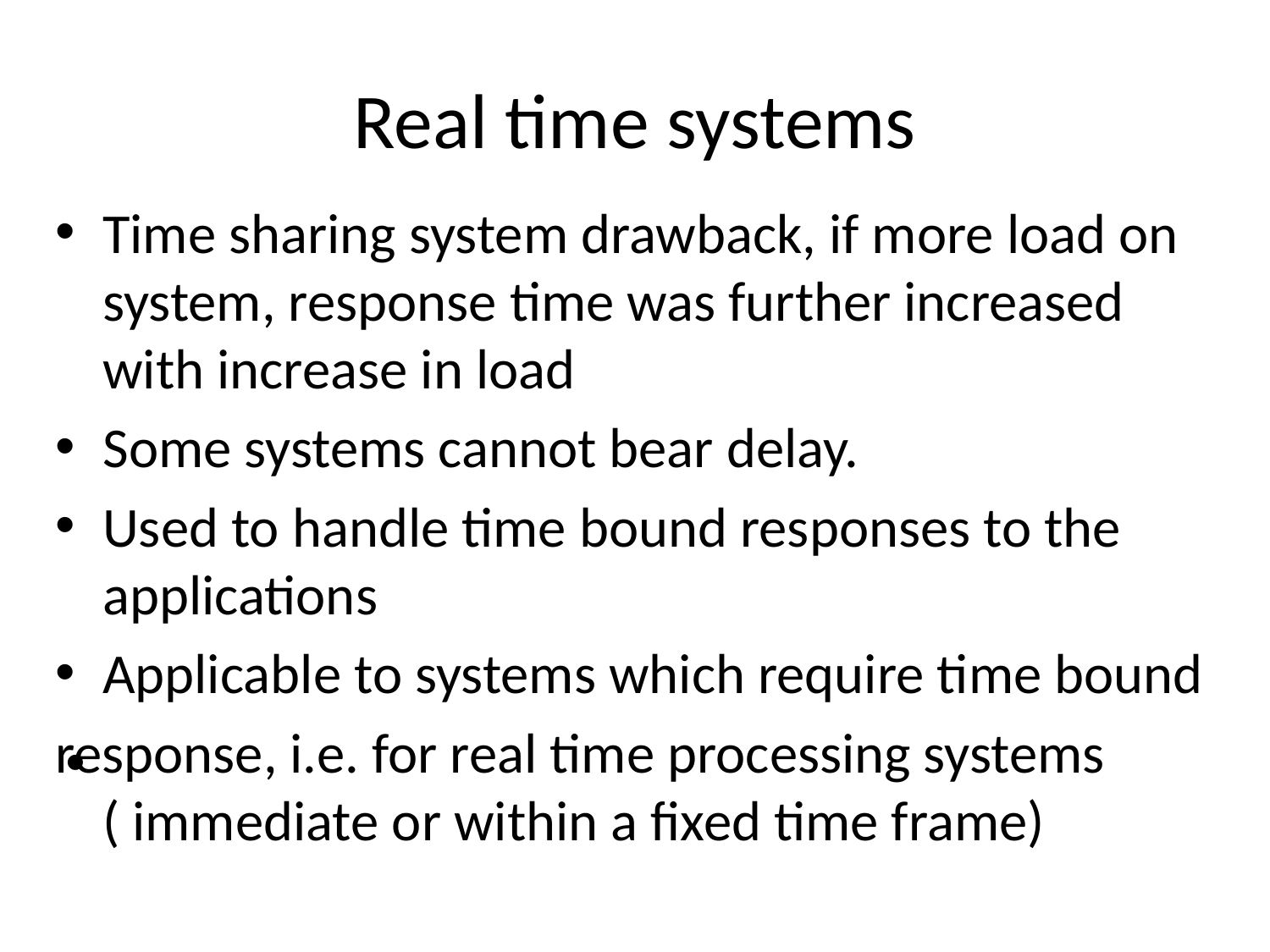

# Real time systems
Time sharing system drawback, if more load on system, response time was further increased with increase in load
Some systems cannot bear delay.
Used to handle time bound responses to the applications
Applicable to systems which require time bound
response, i.e. for real time processing systems ( immediate or within a fixed time frame)